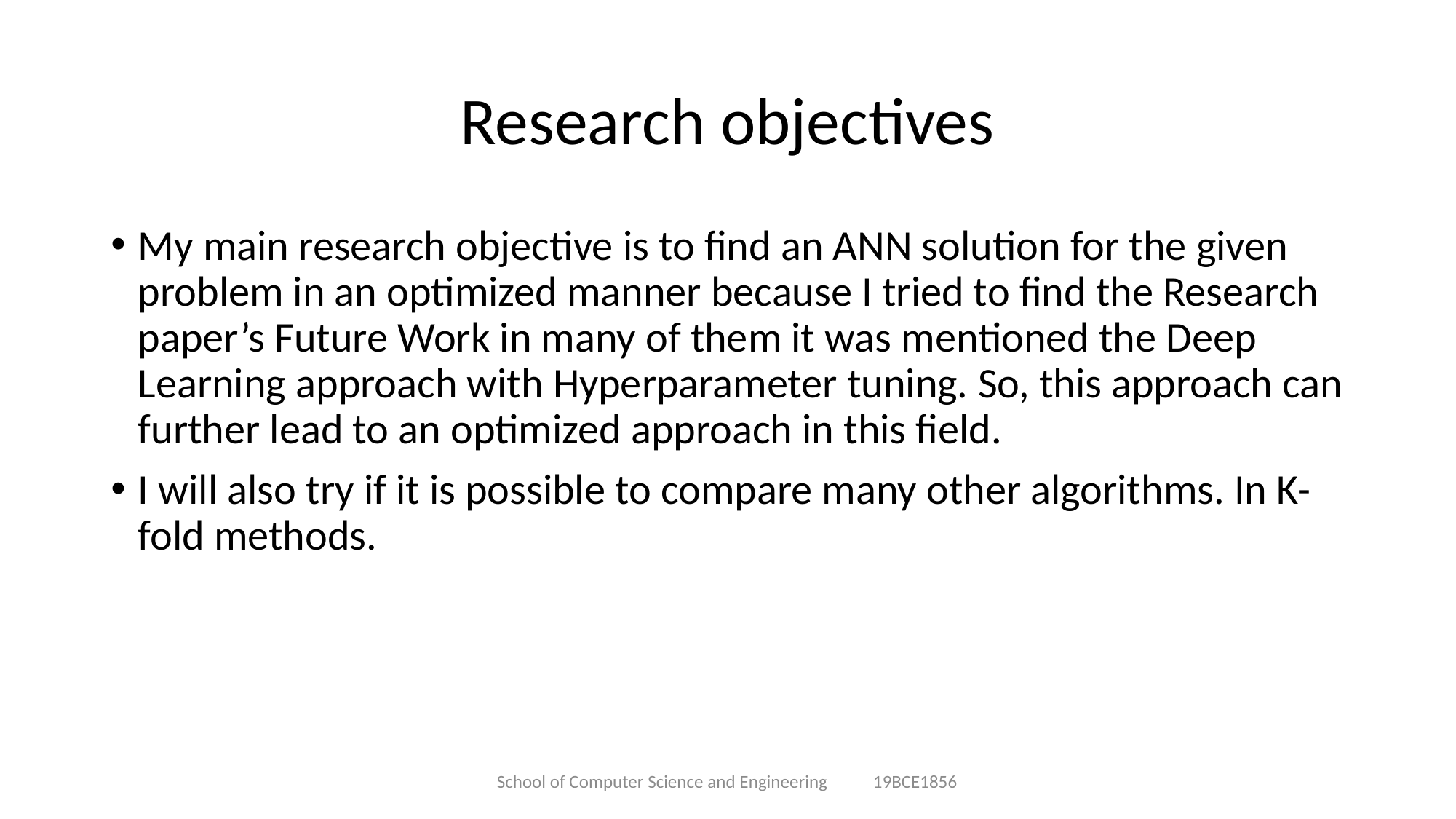

# Research objectives
My main research objective is to find an ANN solution for the given problem in an optimized manner because I tried to find the Research paper’s Future Work in many of them it was mentioned the Deep Learning approach with Hyperparameter tuning. So, this approach can further lead to an optimized approach in this field.
I will also try if it is possible to compare many other algorithms. In K-fold methods.
School of Computer Science and Engineering           19BCE1856